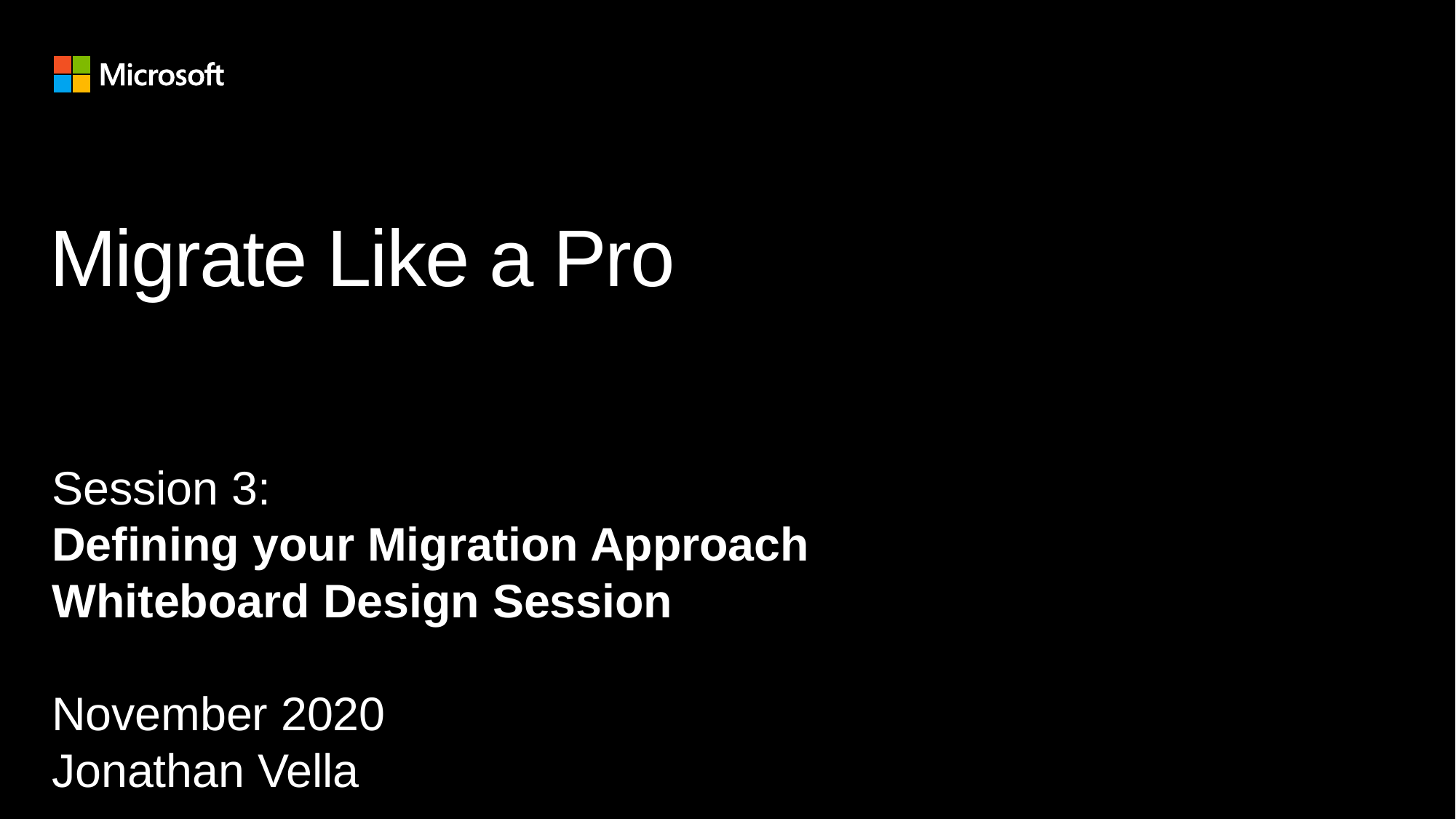

# Migrate Like a Pro
Session 3:
Defining your Migration Approach
Whiteboard Design Session

November 2020
Jonathan Vella